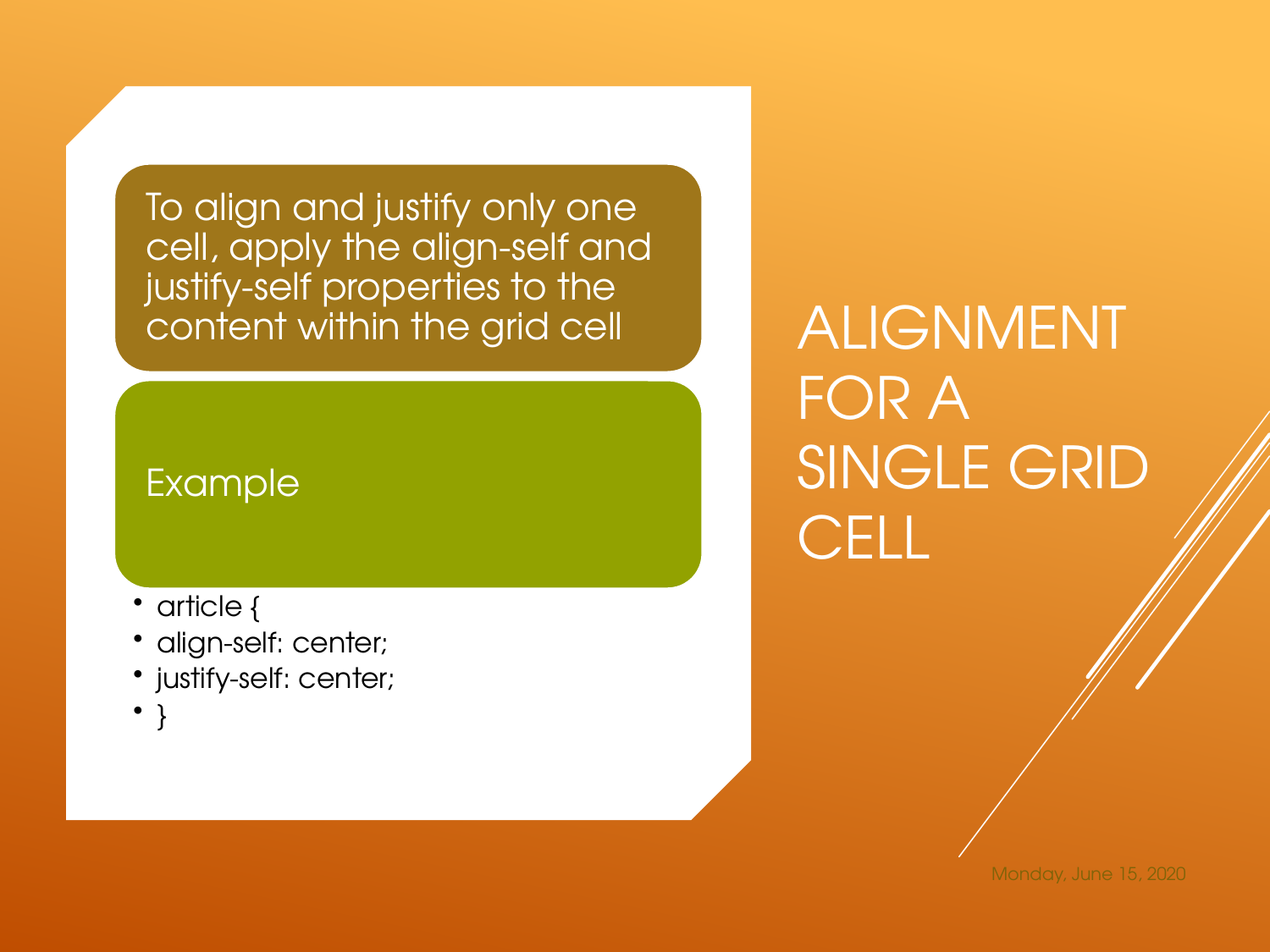

# Alignment for a Single Grid Cell
To align and justify only one cell, apply the align-self and justify-self properties to the content within the grid cell
Example
article {
align-self: center;
justify-self: center;
}
76
Monday, June 15, 2020